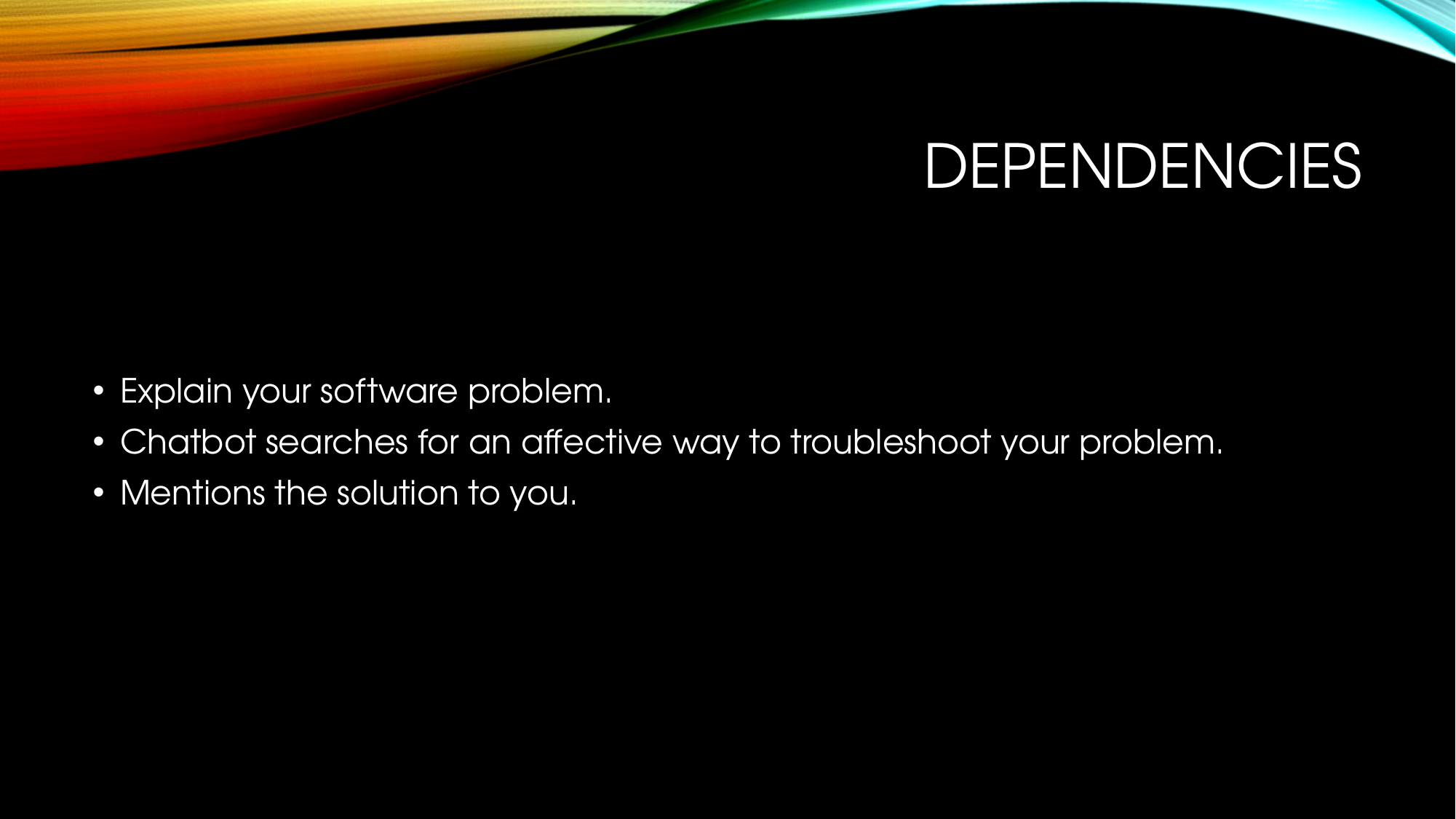

# Dependencies

Explain your software problem.
Chatbot searches for an affective way to troubleshoot your problem.
Mentions the solution to you.